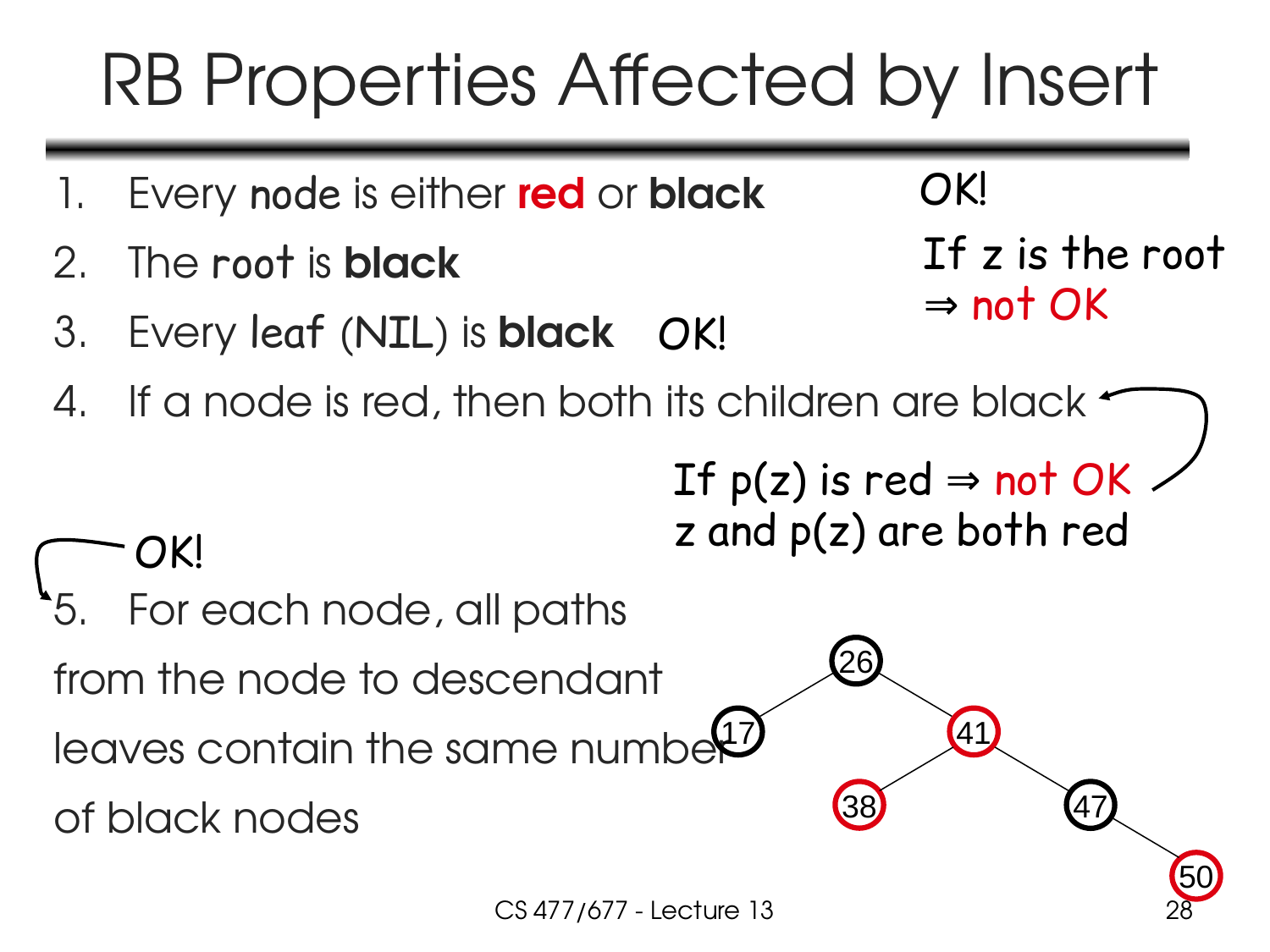

# RB Properties Affected by Insert
OK!
Every node is either red or black
The root is black
Every leaf (NIL) is black
If a node is red, then both its children are black

For each node, all paths
from the node to descendant
leaves contain the same number
of black nodes
If z is the root
⇒ not OK
OK!

If p(z) is red ⇒ not OK
z and p(z) are both red
OK!

26

17
41

38
47

50
CS 477/677 - Lecture 13
28